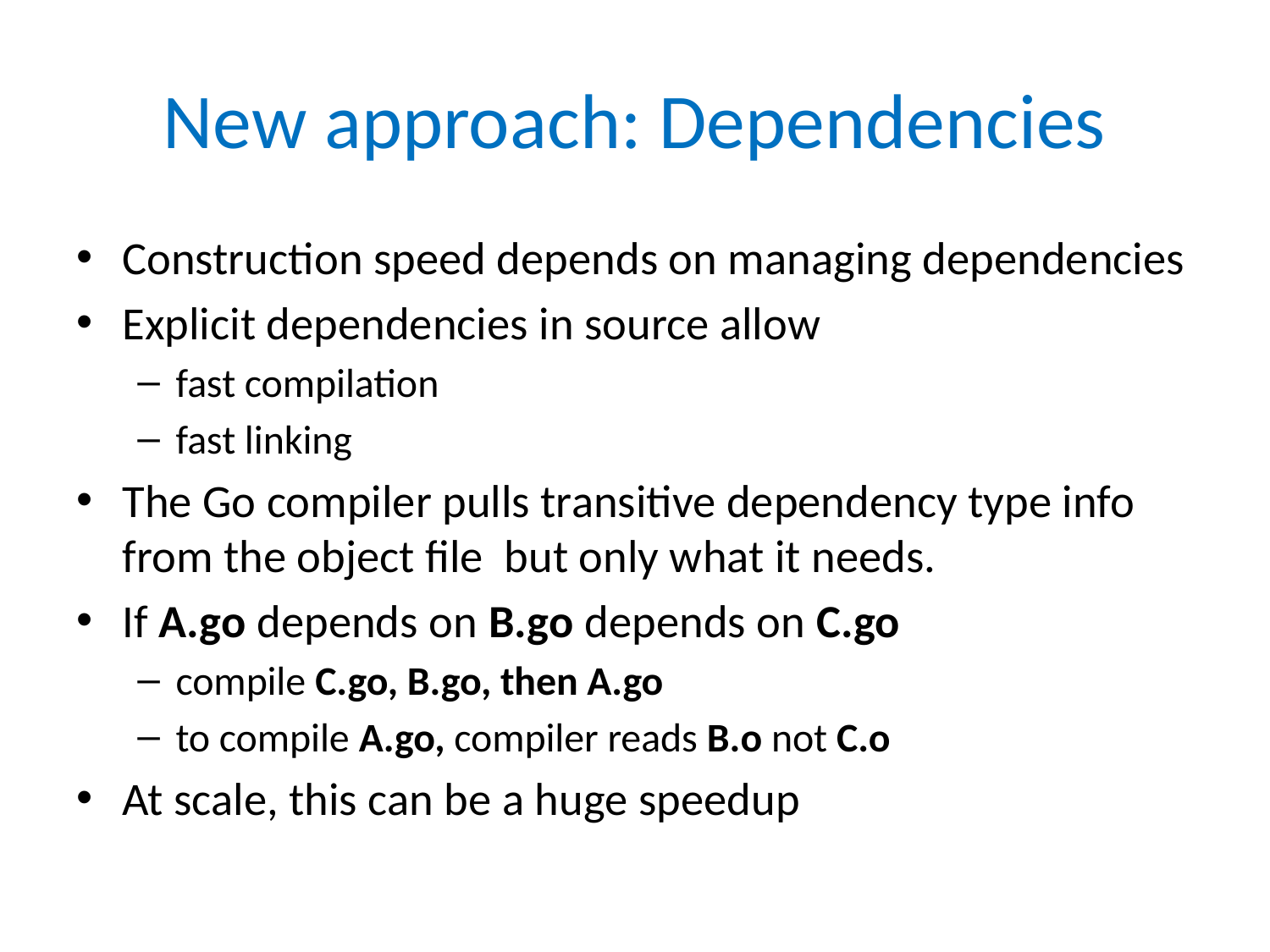

# New approach: Dependencies
Construction speed depends on managing dependencies
Explicit dependencies in source allow
fast compilation
fast linking
The Go compiler pulls transitive dependency type info from the object file  but only what it needs.
If A.go depends on B.go depends on C.go
compile C.go, B.go, then A.go
to compile A.go, compiler reads B.o not C.o
At scale, this can be a huge speedup